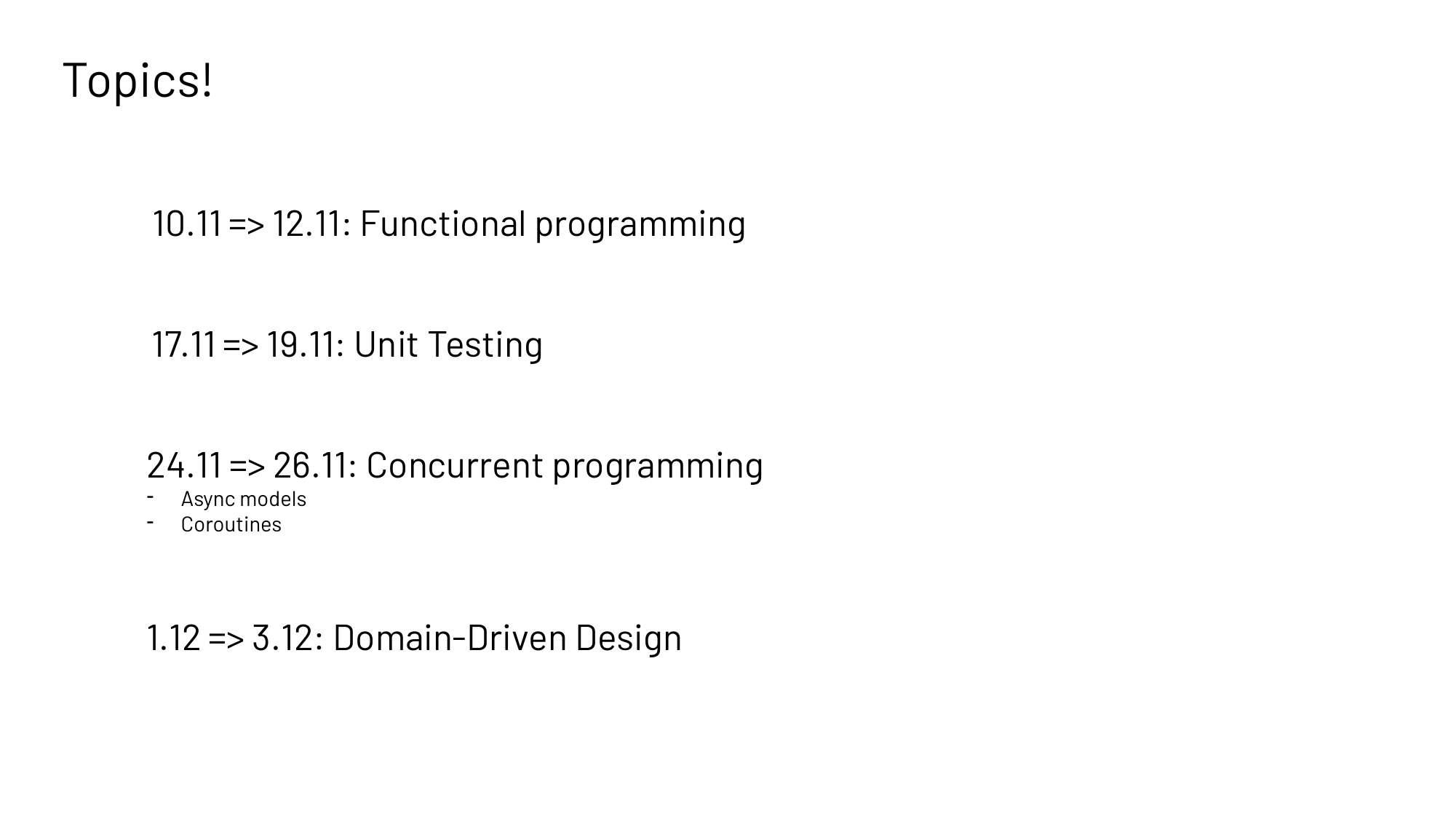

Topics!
10.11 => 12.11: Functional programming
17.11 => 19.11: Unit Testing
24.11 => 26.11: Concurrent programming
Async models
Coroutines
1.12 => 3.12: Domain-Driven Design